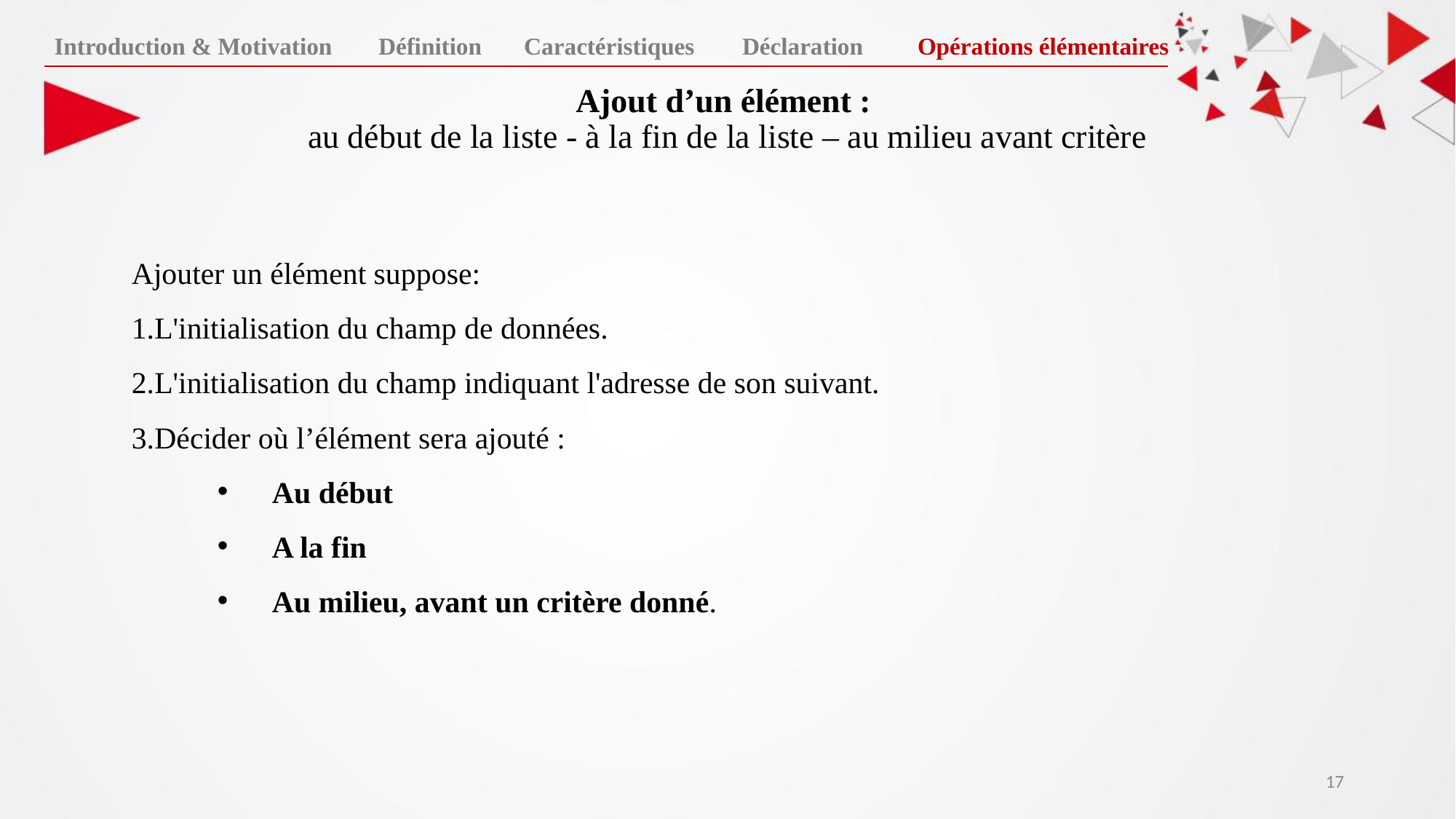

Introduction & Motivation
Définition
Caractéristiques
Déclaration
Opérations élémentaires
Ajout d’un élément :
au début de la liste - à la fin de la liste – au milieu avant critère
Ajouter un élément suppose:
L'initialisation du champ de données.
L'initialisation du champ indiquant l'adresse de son suivant.
Décider où l’élément sera ajouté :
Au début
A la fin
Au milieu, avant un critère donné.
17